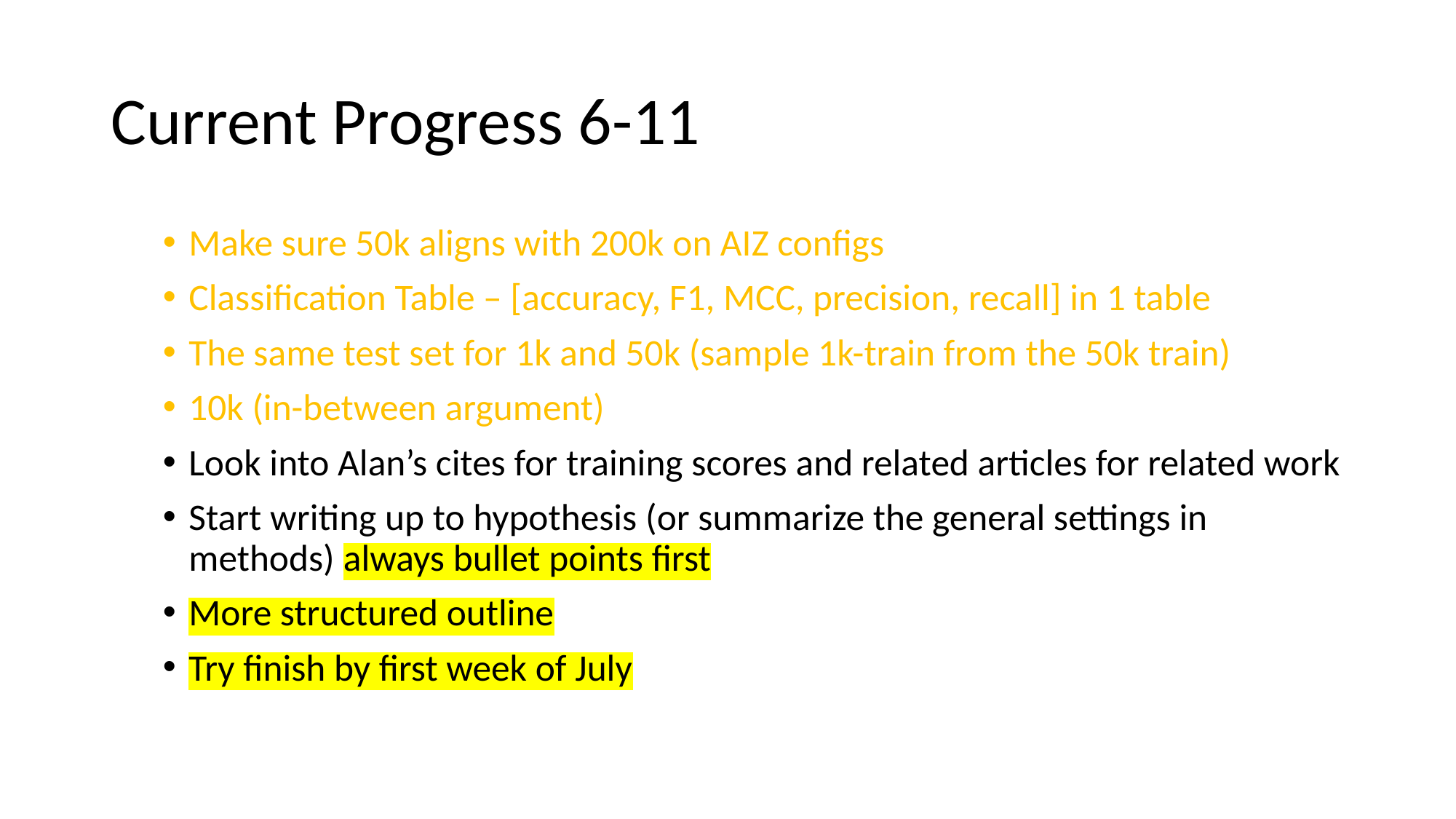

# Current Progress 6-11
Make sure 50k aligns with 200k on AIZ configs
Classification Table – [accuracy, F1, MCC, precision, recall] in 1 table
The same test set for 1k and 50k (sample 1k-train from the 50k train)
10k (in-between argument)
Look into Alan’s cites for training scores and related articles for related work
Start writing up to hypothesis (or summarize the general settings in methods) always bullet points first
More structured outline
Try finish by first week of July